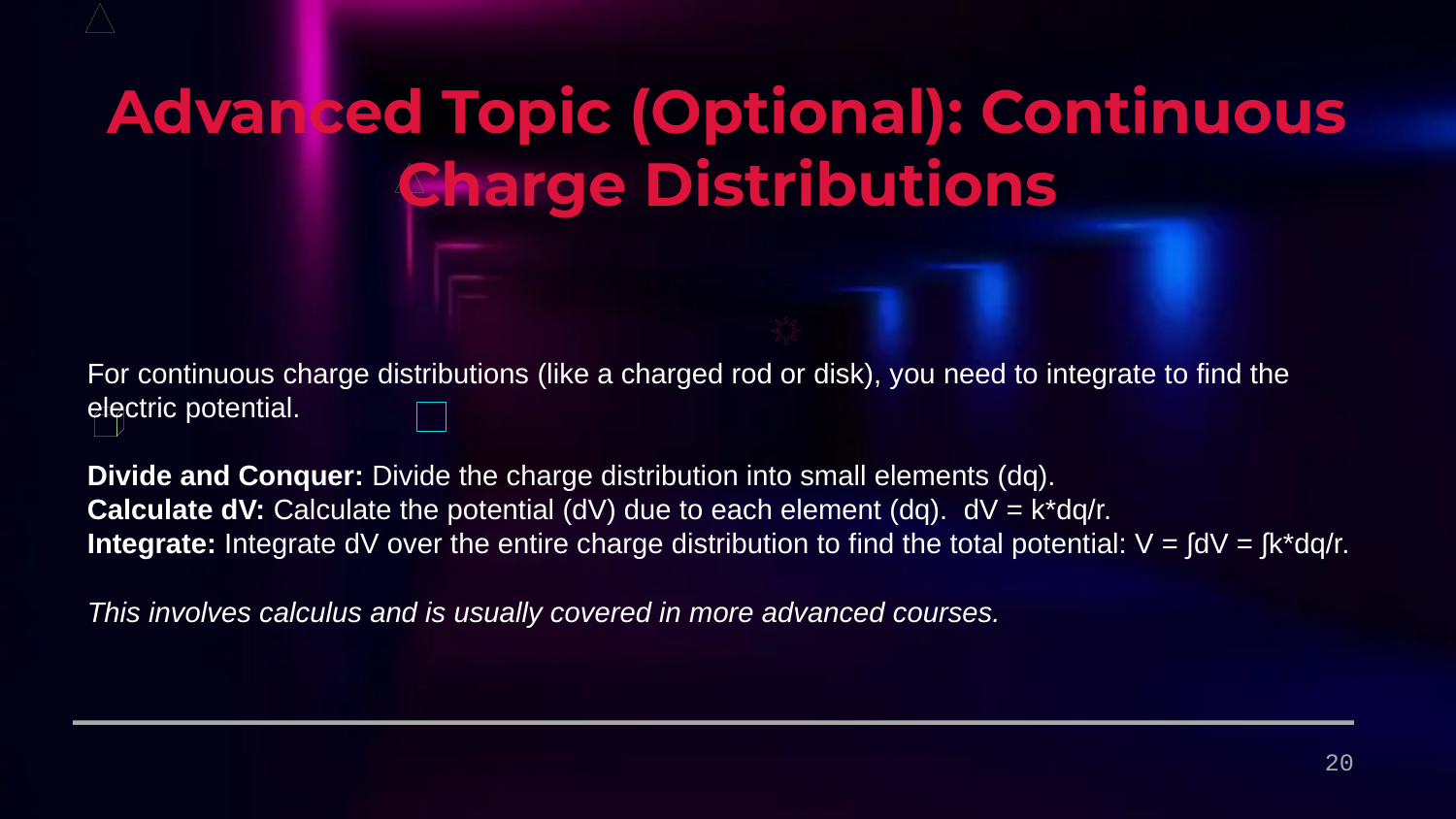

Advanced Topic (Optional): Continuous Charge Distributions

For continuous charge distributions (like a charged rod or disk), you need to integrate to find the electric potential.

Divide and Conquer: Divide the charge distribution into small elements (dq).
Calculate dV: Calculate the potential (dV) due to each element (dq).  dV = k*dq/r.
Integrate: Integrate dV over the entire charge distribution to find the total potential: V = ∫dV = ∫k*dq/r.

This involves calculus and is usually covered in more advanced courses.

20